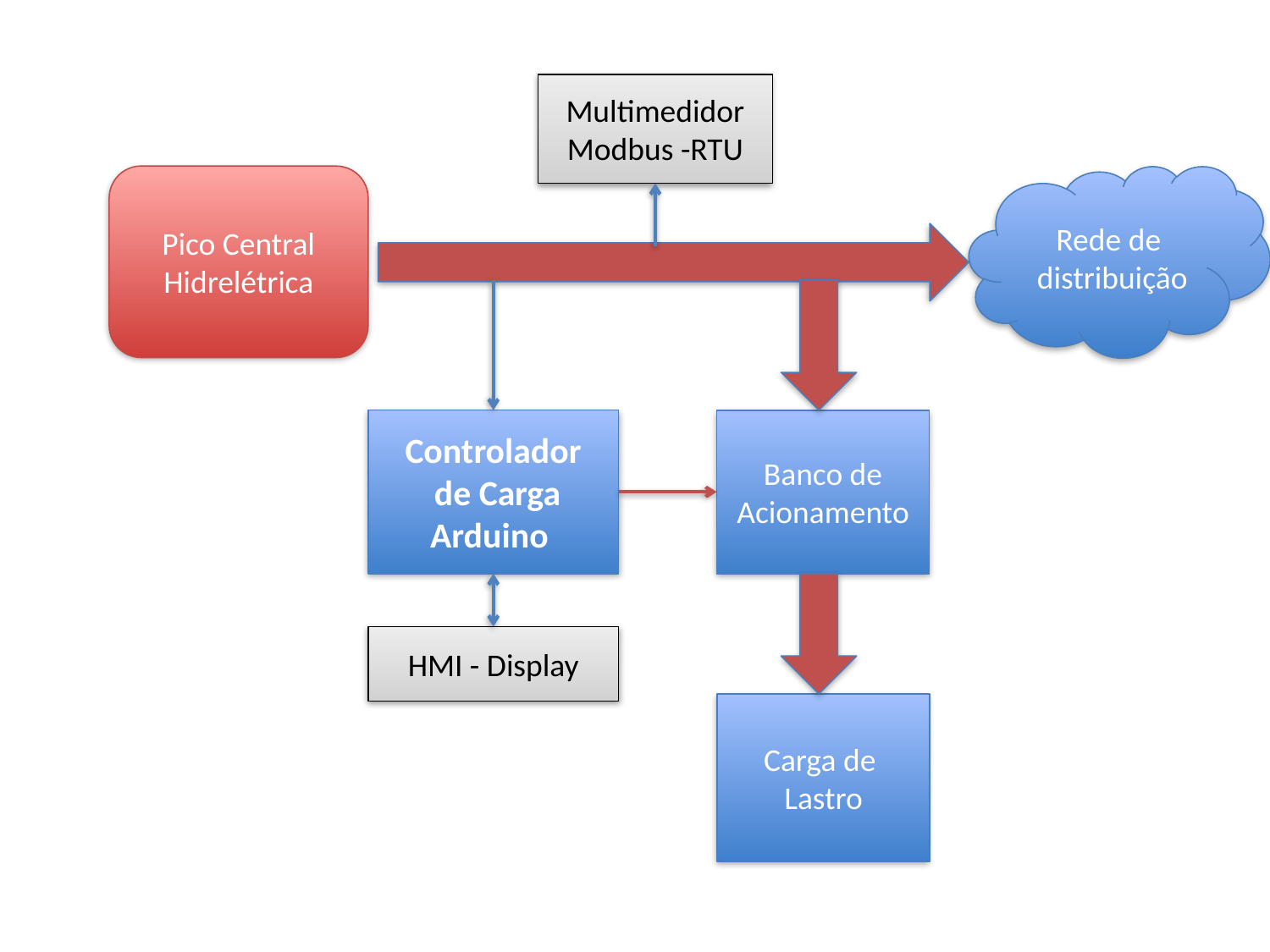

Multimedidor
Modbus -RTU
Pico Central Hidrelétrica
Rede de
 distribuição

Controlador
 de Carga
Arduino
Banco de Acionamento

HMI - Display
Carga de
Lastro